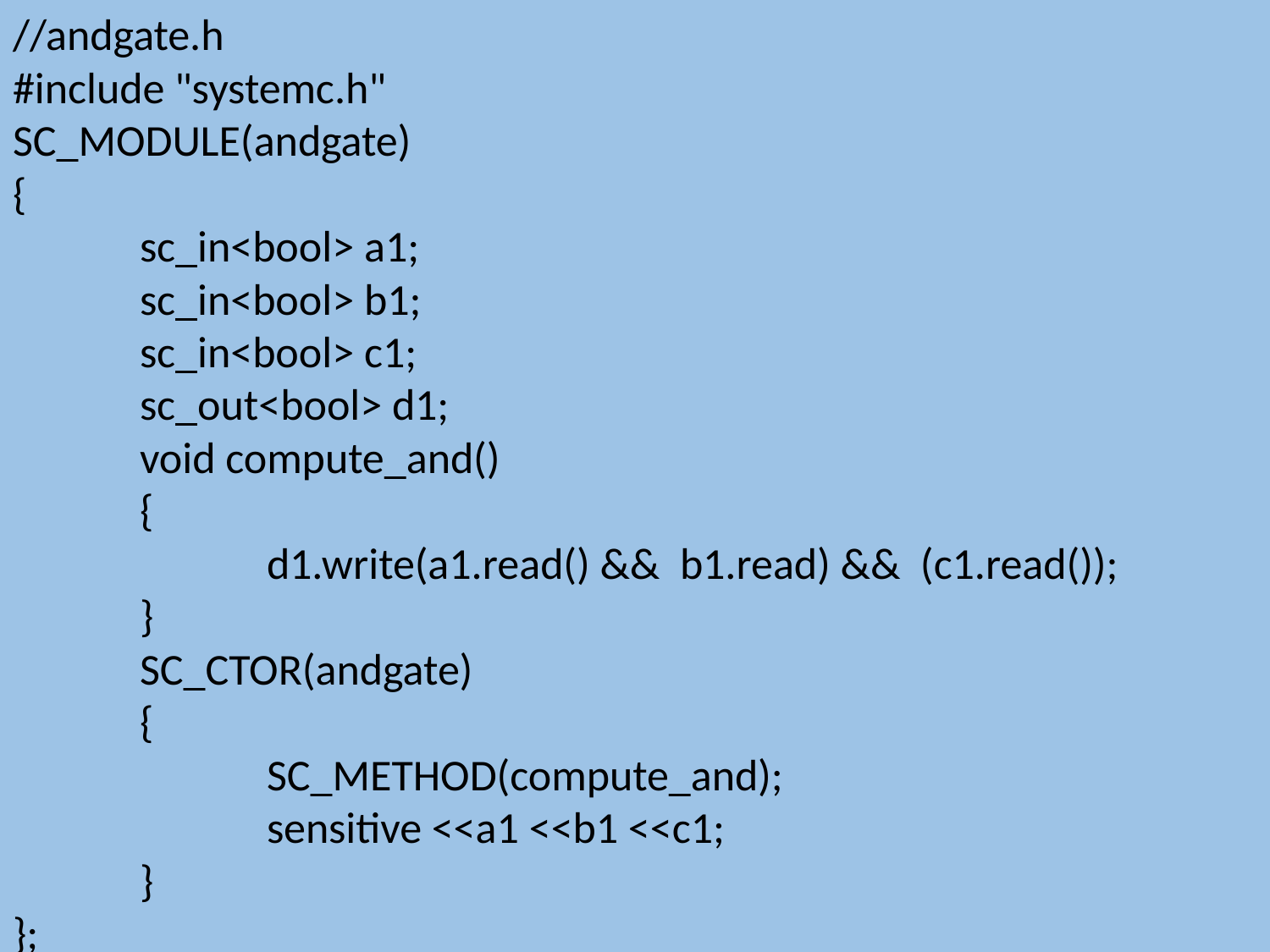

//andgate.h
#include "systemc.h"
SC_MODULE(andgate)
{
	sc_in<bool> a1;
	sc_in<bool> b1;
	sc_in<bool> c1;
	sc_out<bool> d1;
	void compute_and()
	{
		d1.write(a1.read() &&  b1.read) &&  (c1.read());
	}
	SC_CTOR(andgate)
	{
		SC_METHOD(compute_and);
		sensitive <<a1 <<b1 <<c1;
	}
};